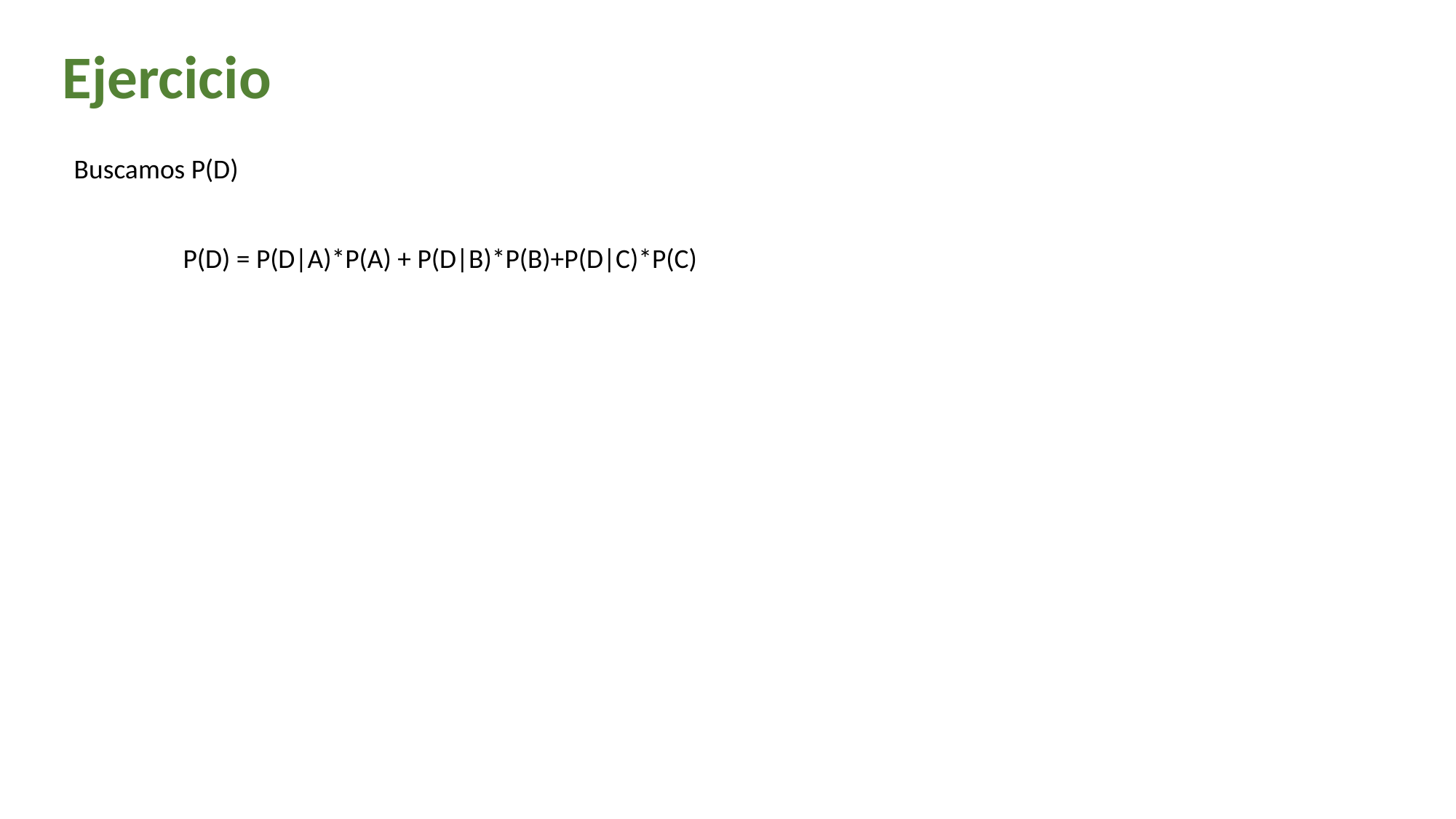

# Ejercicio
Buscamos P(D)

	P(D) = P(D|A)*P(A) + P(D|B)*P(B)+P(D|C)*P(C)